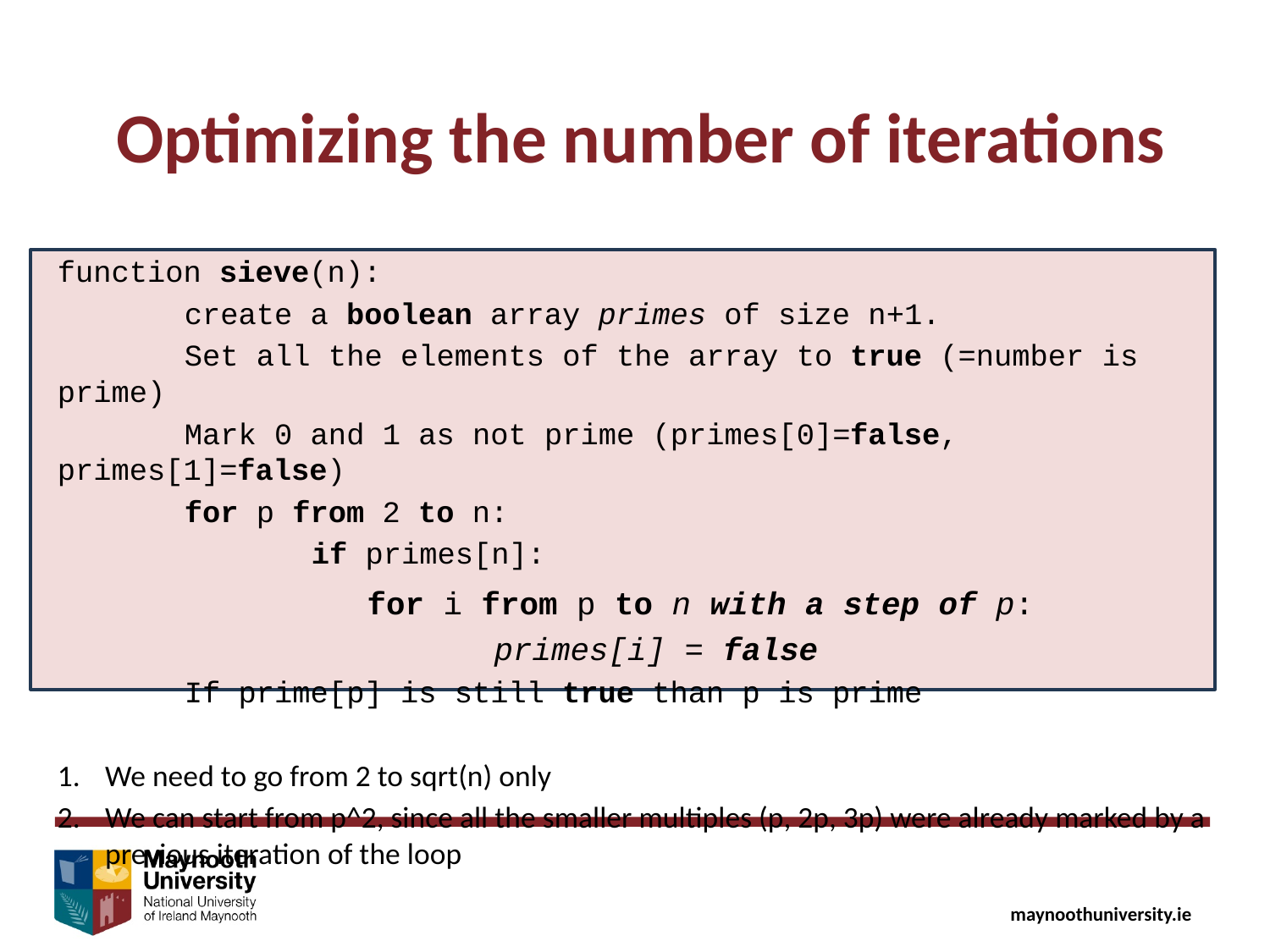

Optimizing the number of iterations
function sieve(n):
	create a boolean array primes of size n+1.
	Set all the elements of the array to true (=number is prime)
	Mark 0 and 1 as not prime (primes[0]=false, primes[1]=false)
	for p from 2 to n:
		if primes[n]:
		for i from p to n with a step of p:
			primes[i] = false
	If prime[p] is still true than p is prime

We need to go from 2 to sqrt(n) only
We can start from p^2, since all the smaller multiples (p, 2p, 3p) were already marked by a previous iteration of the loop